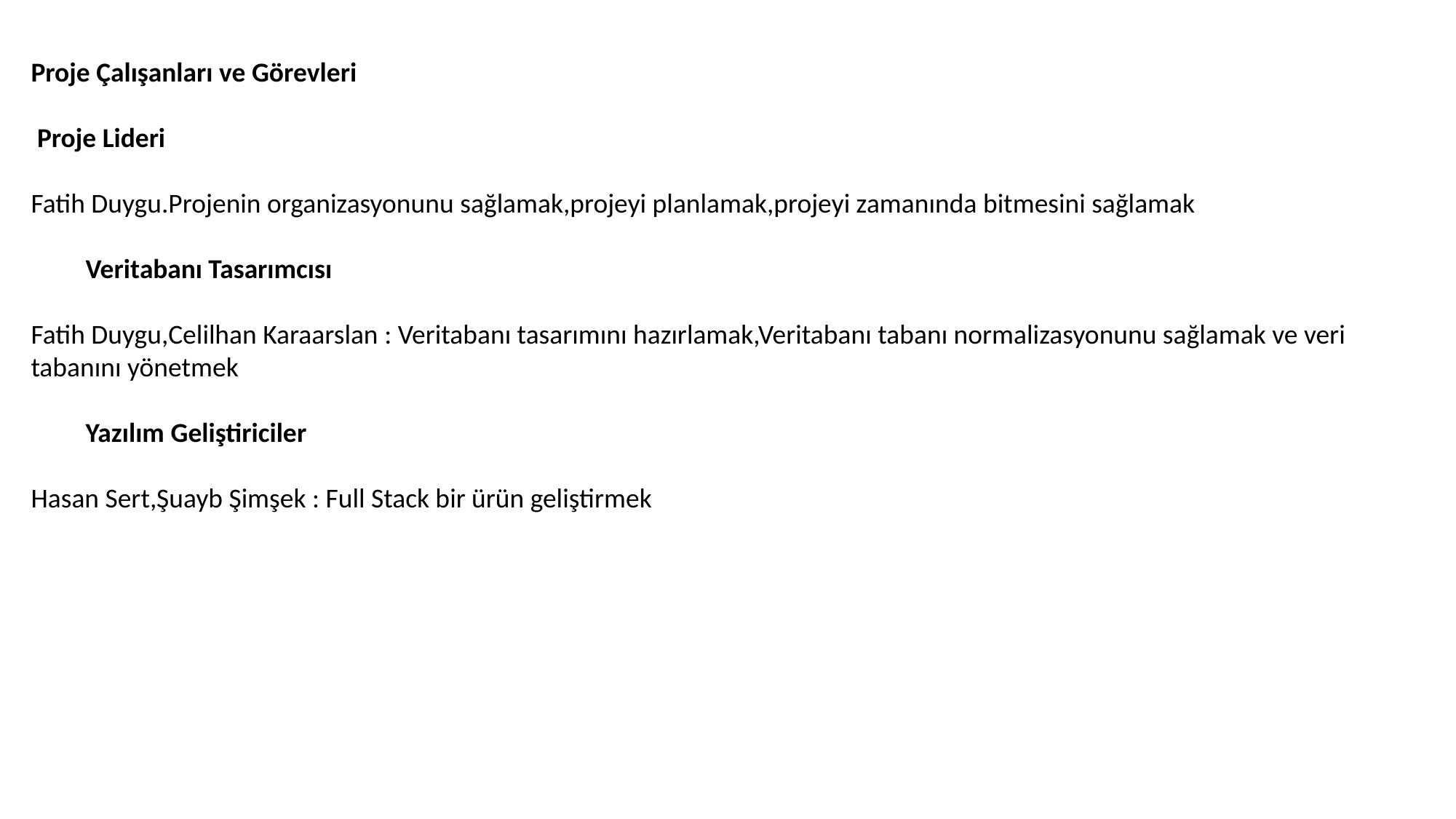

Proje Çalışanları ve Görevleri

 Proje Lideri

Fatih Duygu.Projenin organizasyonunu sağlamak,projeyi planlamak,projeyi zamanında bitmesini sağlamak

Veritabanı Tasarımcısı

Fatih Duygu,Celilhan Karaarslan : Veritabanı tasarımını hazırlamak,Veritabanı tabanı normalizasyonunu sağlamak ve veri tabanını yönetmek

Yazılım Geliştiriciler

Hasan Sert,Şuayb Şimşek : Full Stack bir ürün geliştirmek